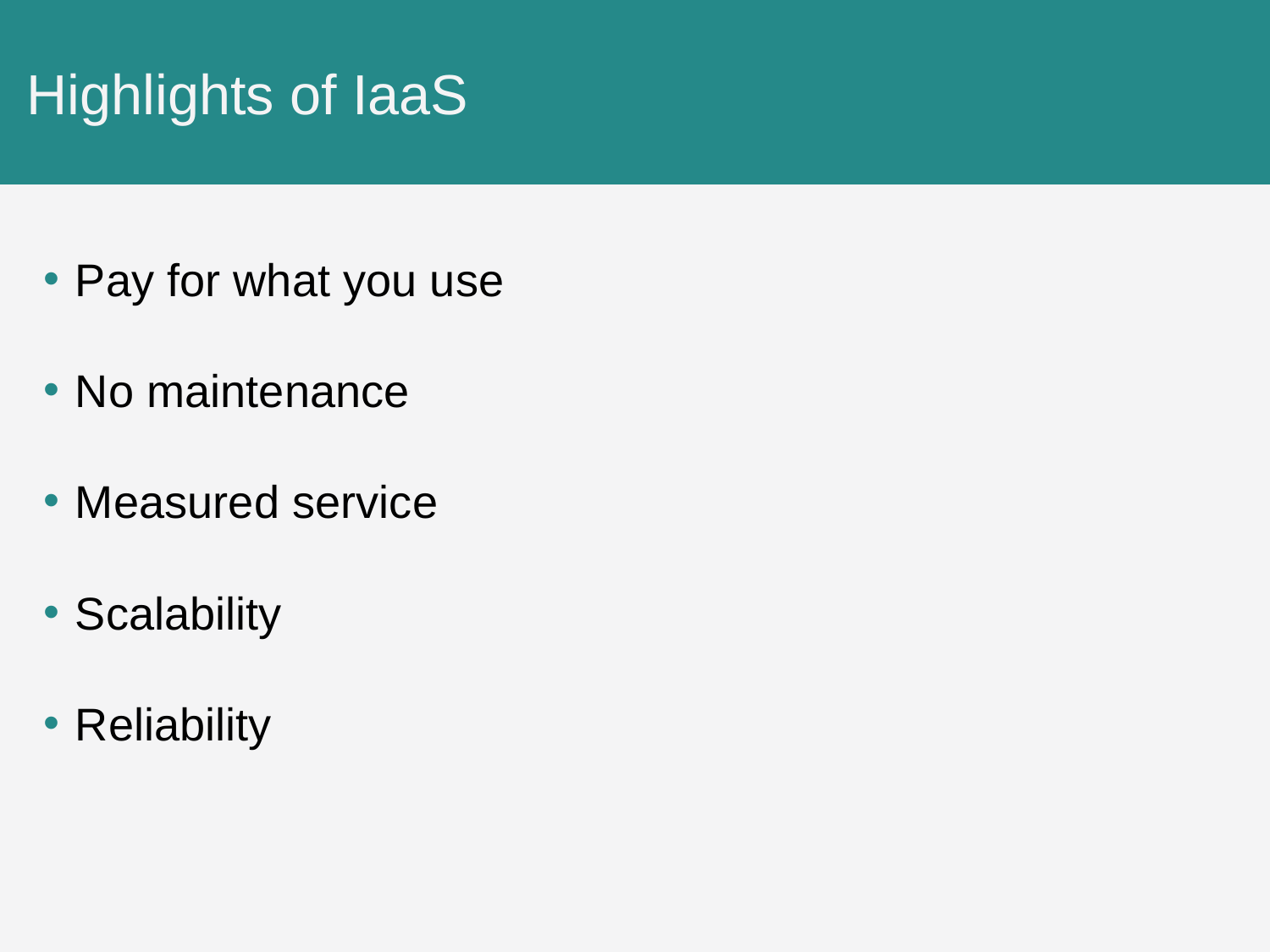

# Highlights of IaaS
Pay for what you use
No maintenance
Measured service
Scalability
Reliability